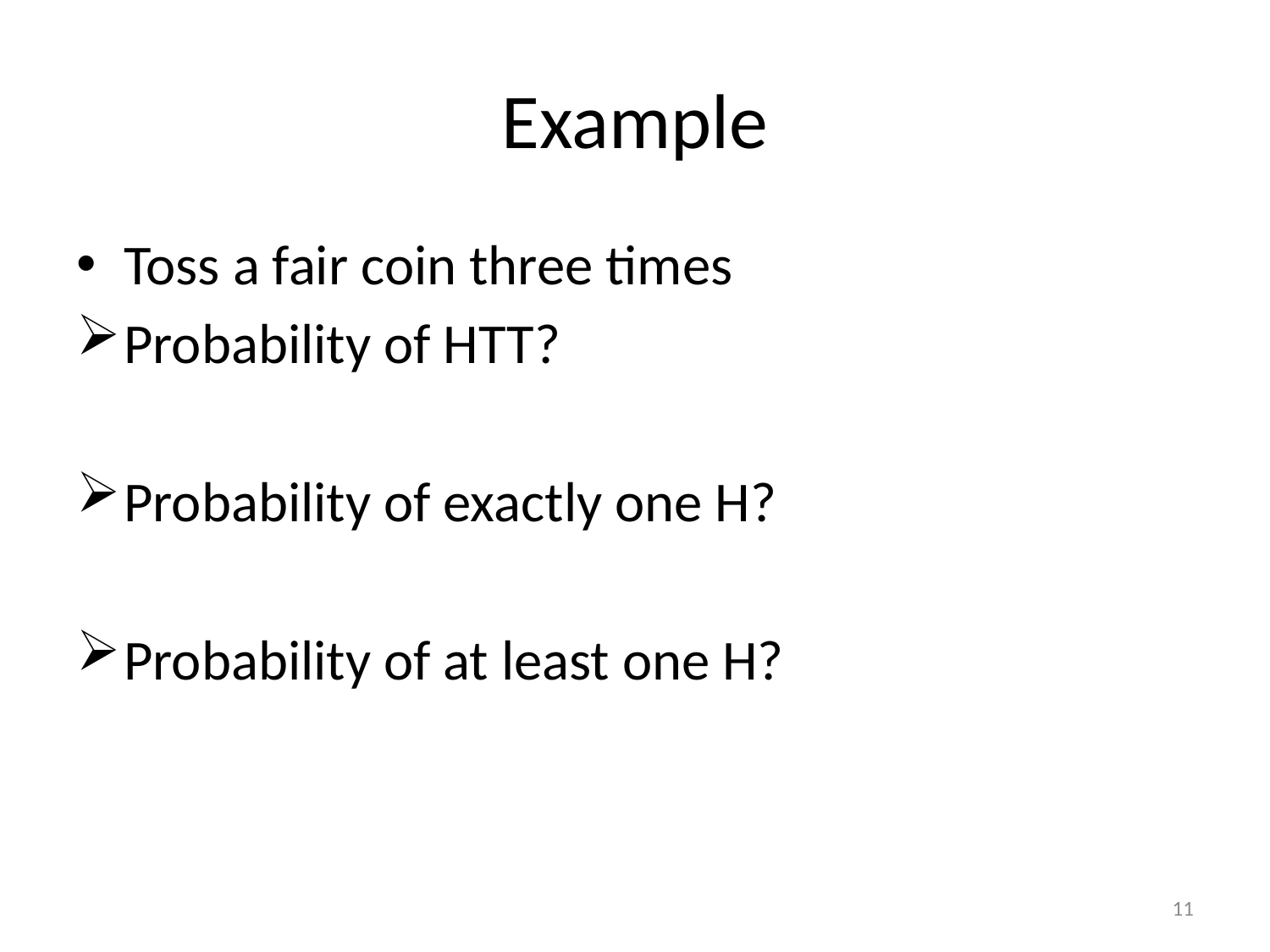

# Example
Toss a fair coin three times
Probability of HTT?

Probability of exactly one H?

Probability of at least one H?
11